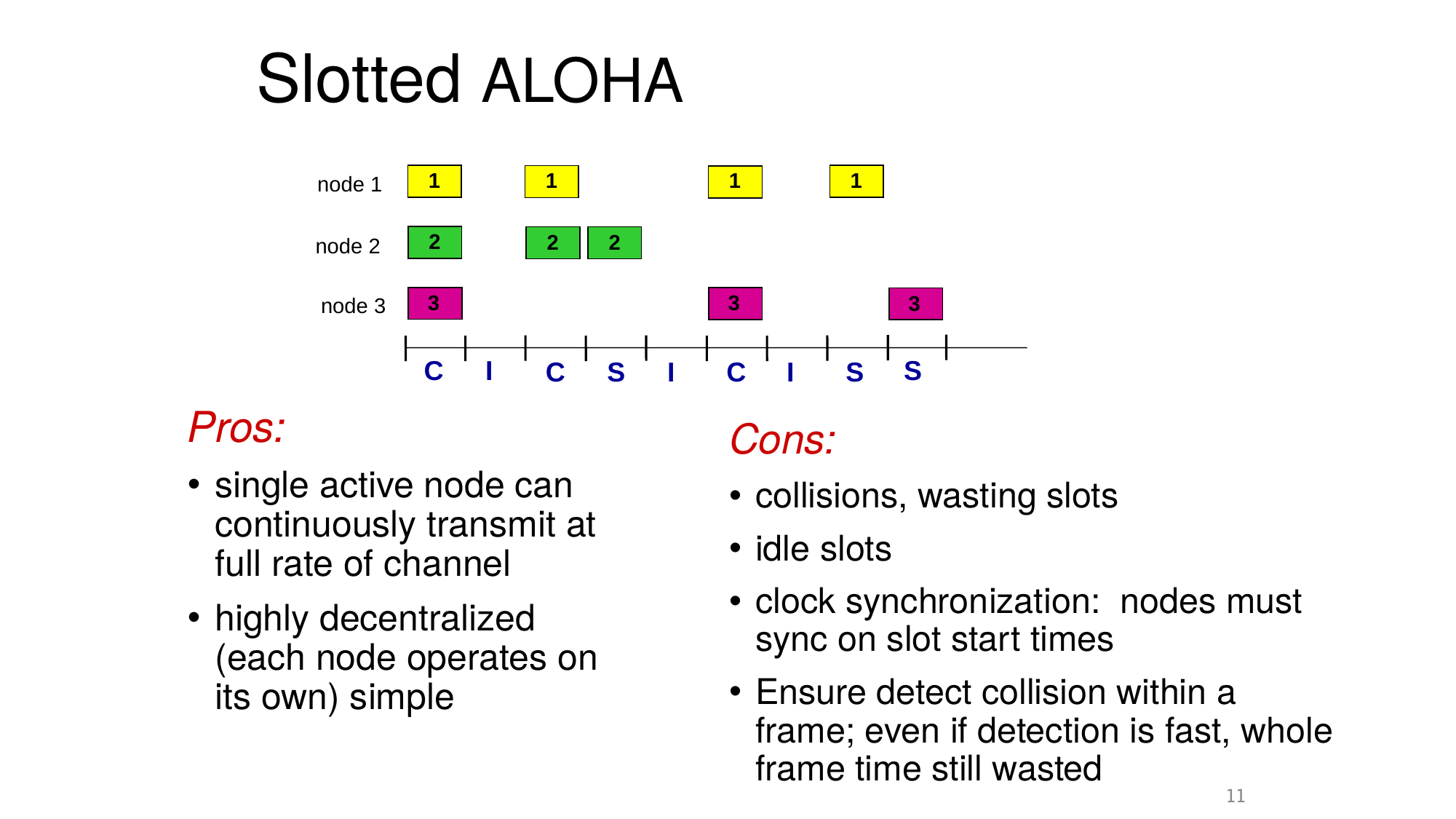

# Slotted ALOHA
1

1

1

1

node 1
2

2

2

node 2
3

3

3

node 3

C
I
S
C
S
I
C
I
S
Pros:
single active node can continuously transmit at full rate of channel
highly decentralized (each node operates on its own) simple

Cons:
collisions, wasting slots
idle slots
clock synchronization:  nodes must sync on slot start times
Ensure detect collision within a frame; even if detection is fast, whole frame time still wasted
11